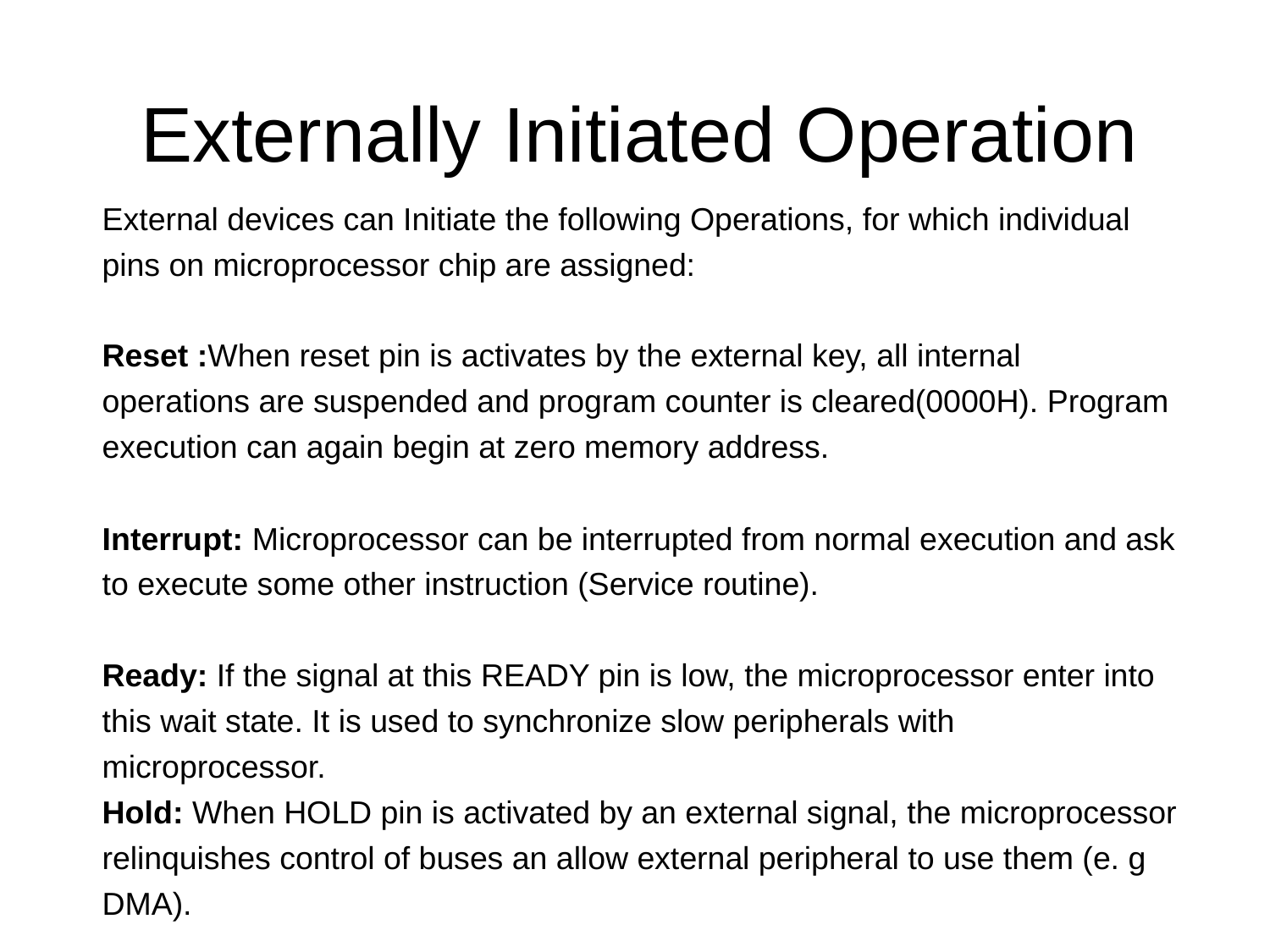

Externally Initiated Operation
External devices can Initiate the following Operations, for which individual pins on microprocessor chip are assigned:

Reset :When reset pin is activates by the external key, all internal operations are suspended and program counter is cleared(0000H). Program execution can again begin at zero memory address.

Interrupt: Microprocessor can be interrupted from normal execution and ask to execute some other instruction (Service routine).

Ready: If the signal at this READY pin is low, the microprocessor enter into this wait state. It is used to synchronize slow peripherals with microprocessor.
Hold: When HOLD pin is activated by an external signal, the microprocessor relinquishes control of buses an allow external peripheral to use them (e. g DMA).